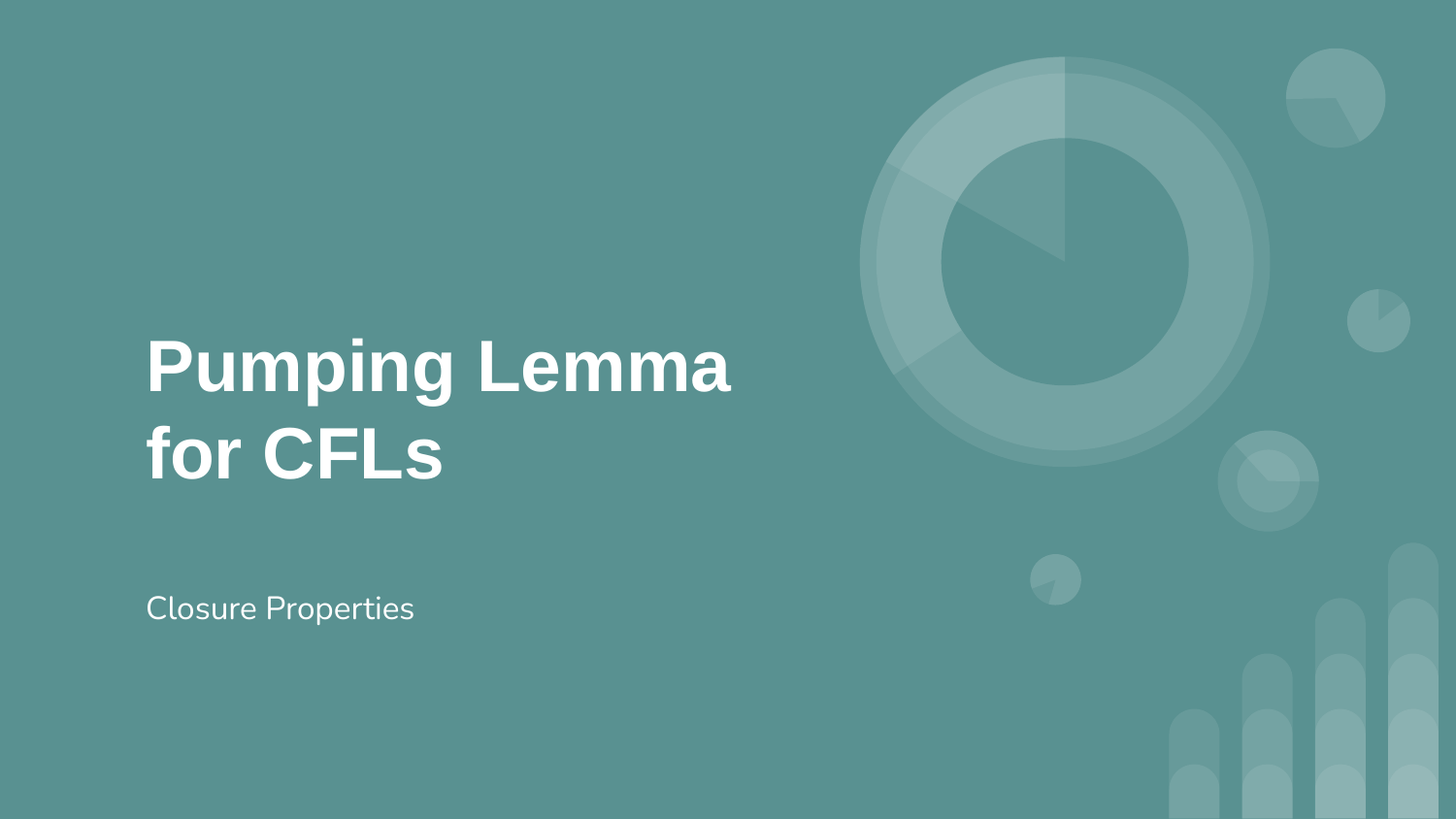

# Pumping Lemma for CFLs
Closure Properties